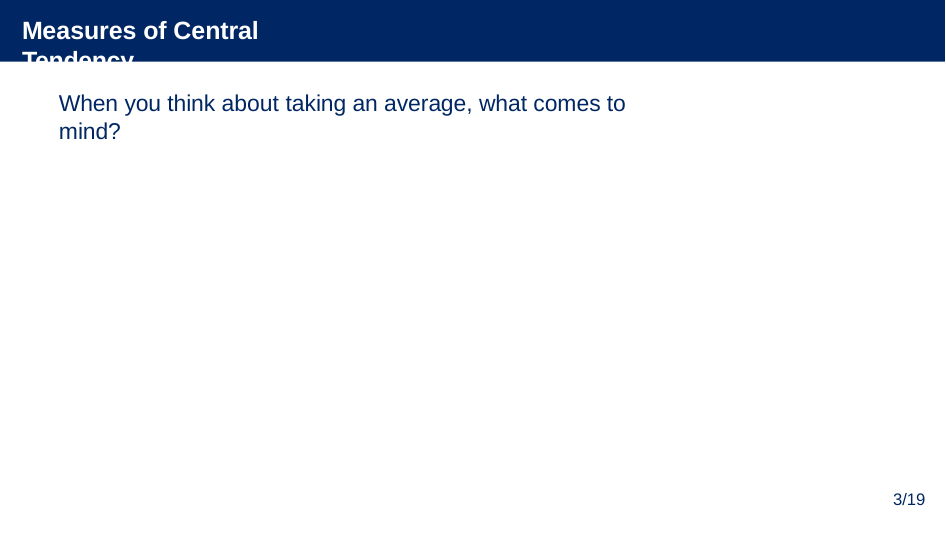

Measures of Central Tendency
# When you think about taking an average, what comes to mind?
3/19